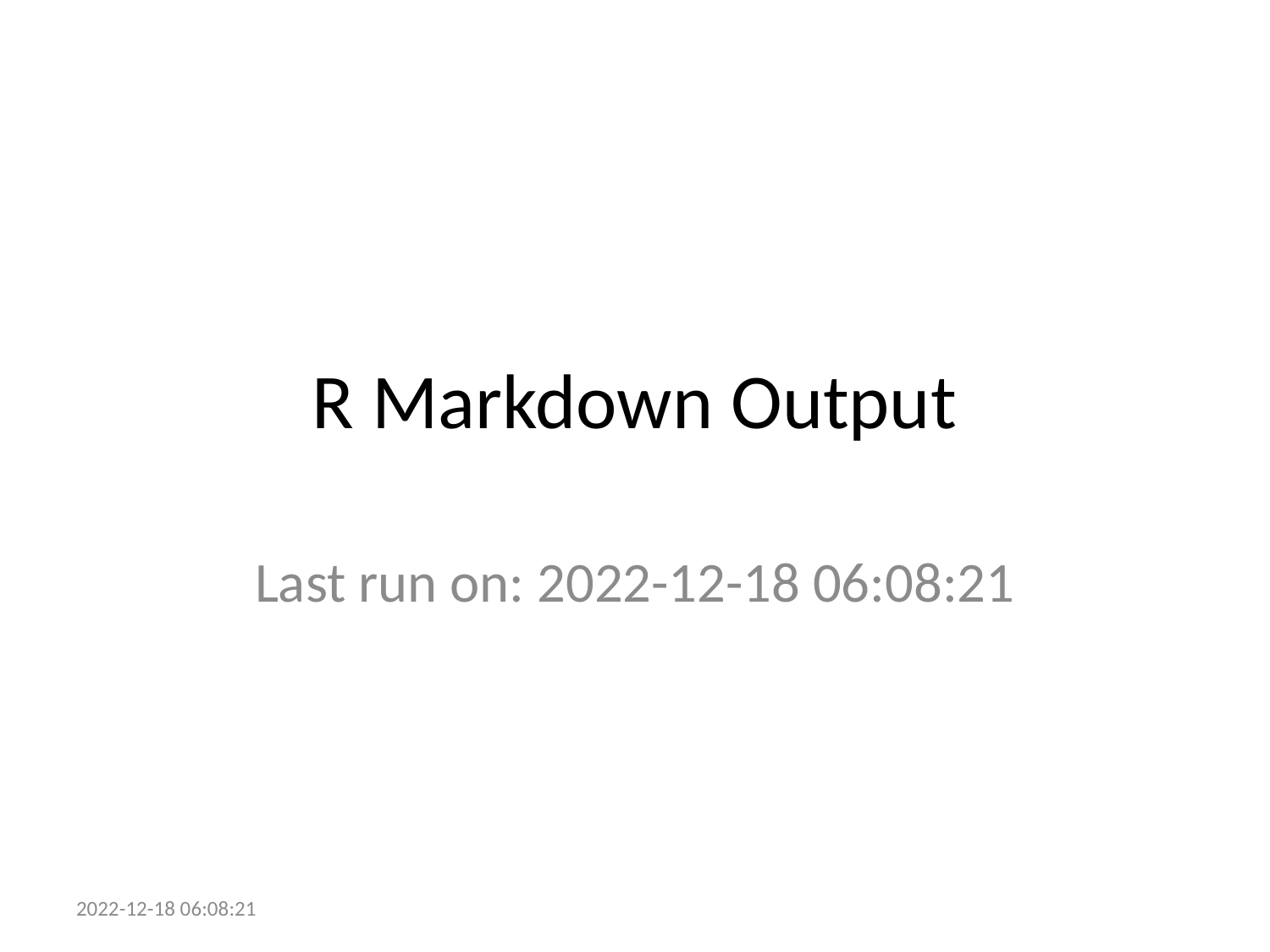

# R Markdown Output
Last run on: 2022-12-18 06:08:21
2022-12-18 06:08:21